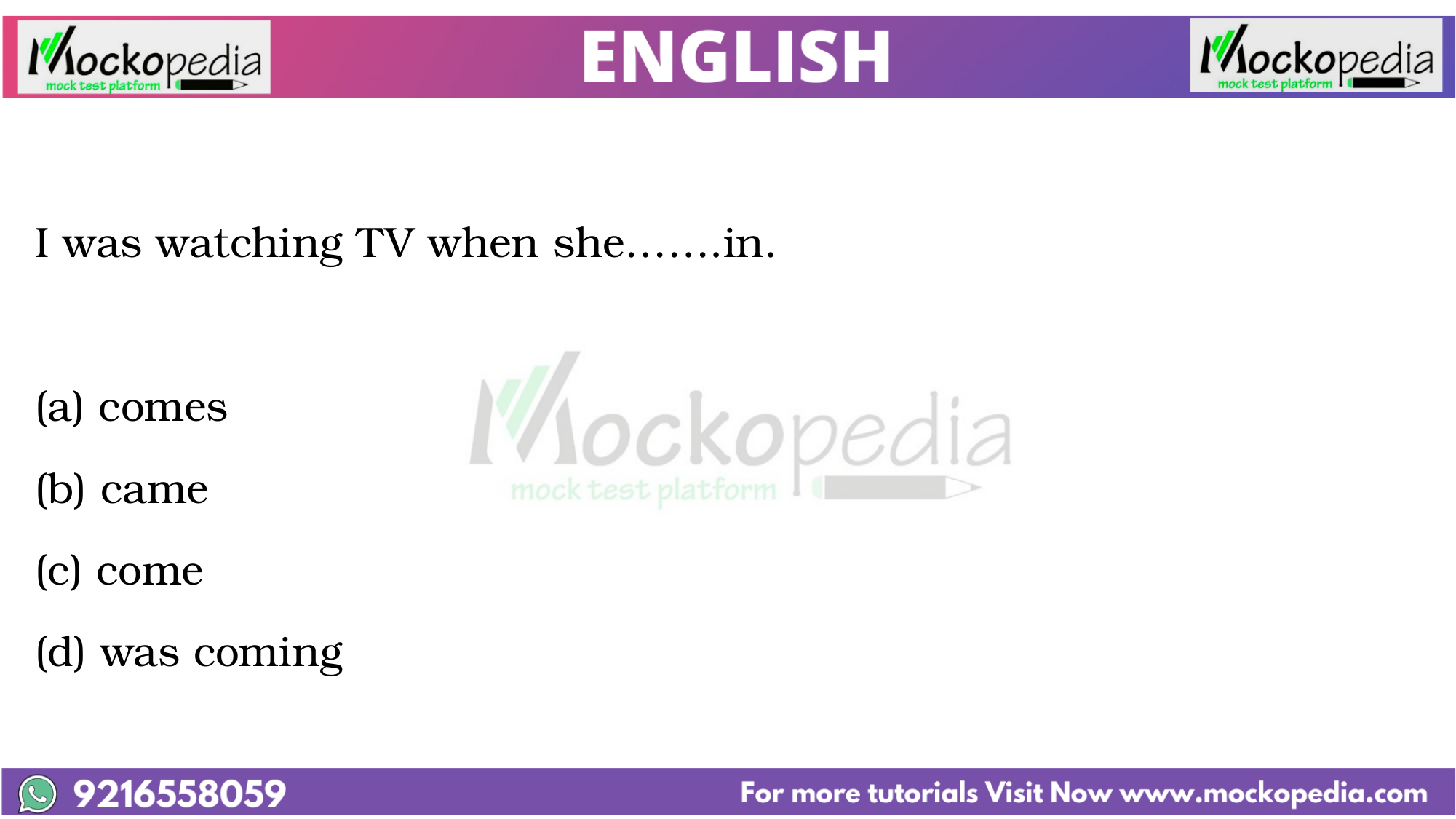

I was watching TV when she…….in.

(a) comes
(b) came
(c) come
(d) was coming